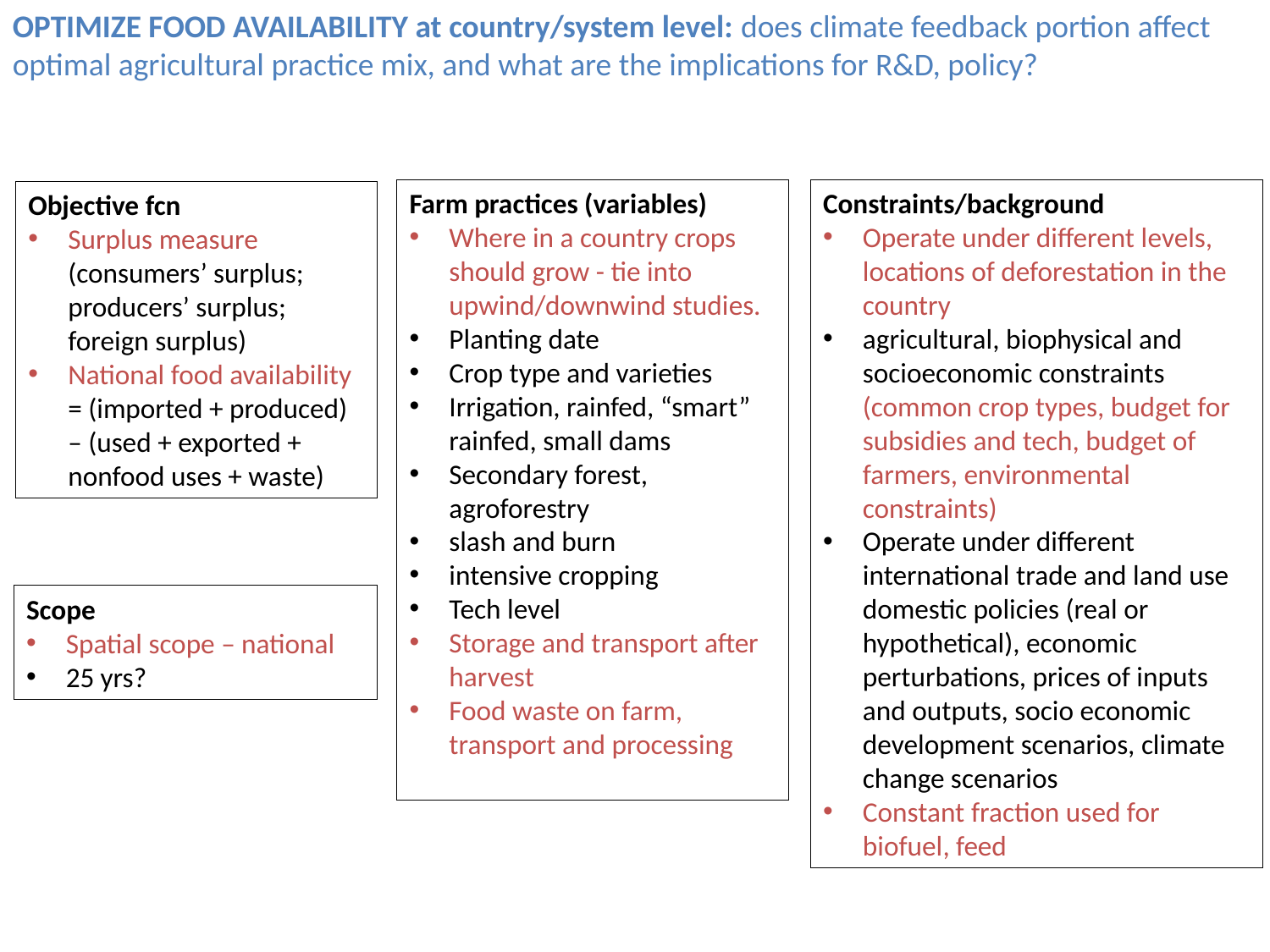

OPTIMIZE FOOD AVAILABILITY at country/system level: does climate feedback portion affect optimal agricultural practice mix, and what are the implications for R&D, policy?
Farm practices (variables)
Where in a country crops should grow - tie into upwind/downwind studies.
Planting date
Crop type and varieties
Irrigation, rainfed, “smart” rainfed, small dams
Secondary forest, agroforestry
slash and burn
intensive cropping
Tech level
Storage and transport after harvest
Food waste on farm, transport and processing

Constraints/background
Operate under different levels, locations of deforestation in the country
agricultural, biophysical and socioeconomic constraints (common crop types, budget for subsidies and tech, budget of farmers, environmental constraints)
Operate under different international trade and land use domestic policies (real or hypothetical), economic perturbations, prices of inputs and outputs, socio economic development scenarios, climate change scenarios
Constant fraction used for biofuel, feed
Objective fcn
Surplus measure (consumers’ surplus; producers’ surplus; foreign surplus)
National food availability = (imported + produced) – (used + exported + nonfood uses + waste)
Scope
Spatial scope – national
25 yrs?